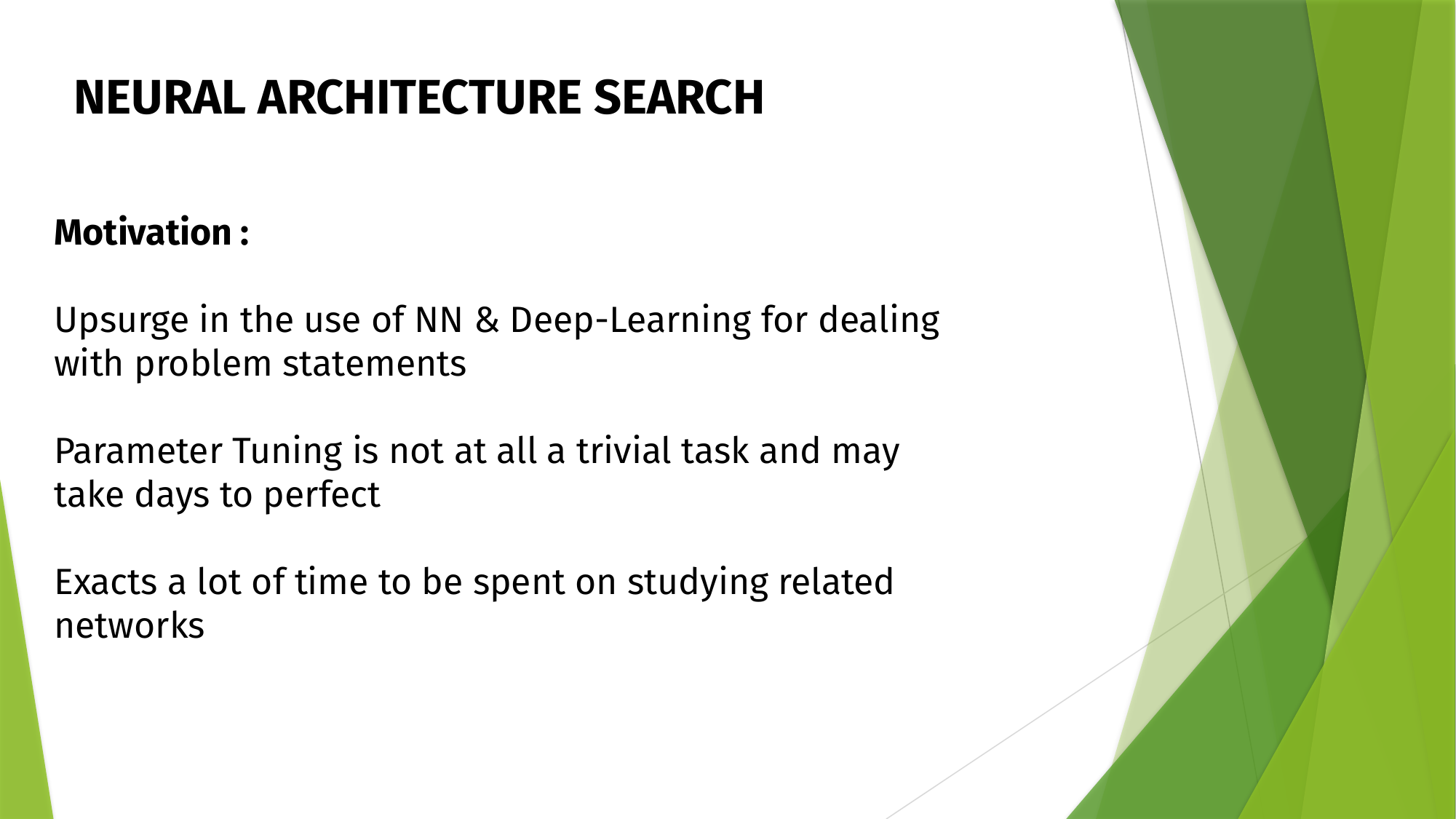

NEURAL ARCHITECTURE SEARCH
Motivation :

Upsurge in the use of NN & Deep-Learning for dealing with problem statements

Parameter Tuning is not at all a trivial task and may take days to perfect

Exacts a lot of time to be spent on studying related networks